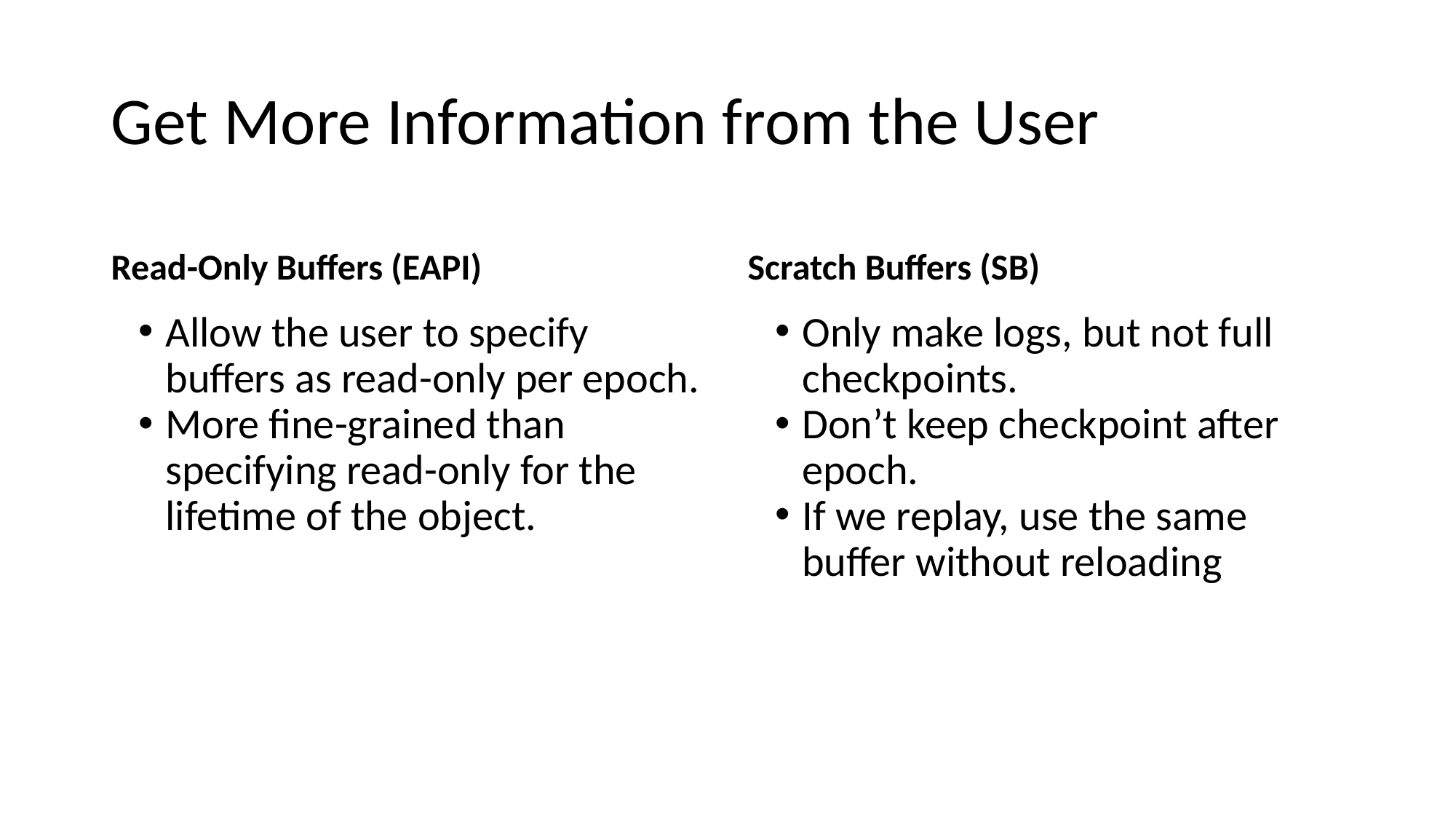

# Get More Information from the User
Read-Only Buffers (EAPI)
Scratch Buffers (SB)
Allow the user to specify buffers as read-only per epoch.
More fine-grained than specifying read-only for the lifetime of the object.
Only make logs, but not full checkpoints.
Don’t keep checkpoint after epoch.
If we replay, use the same buffer without reloading